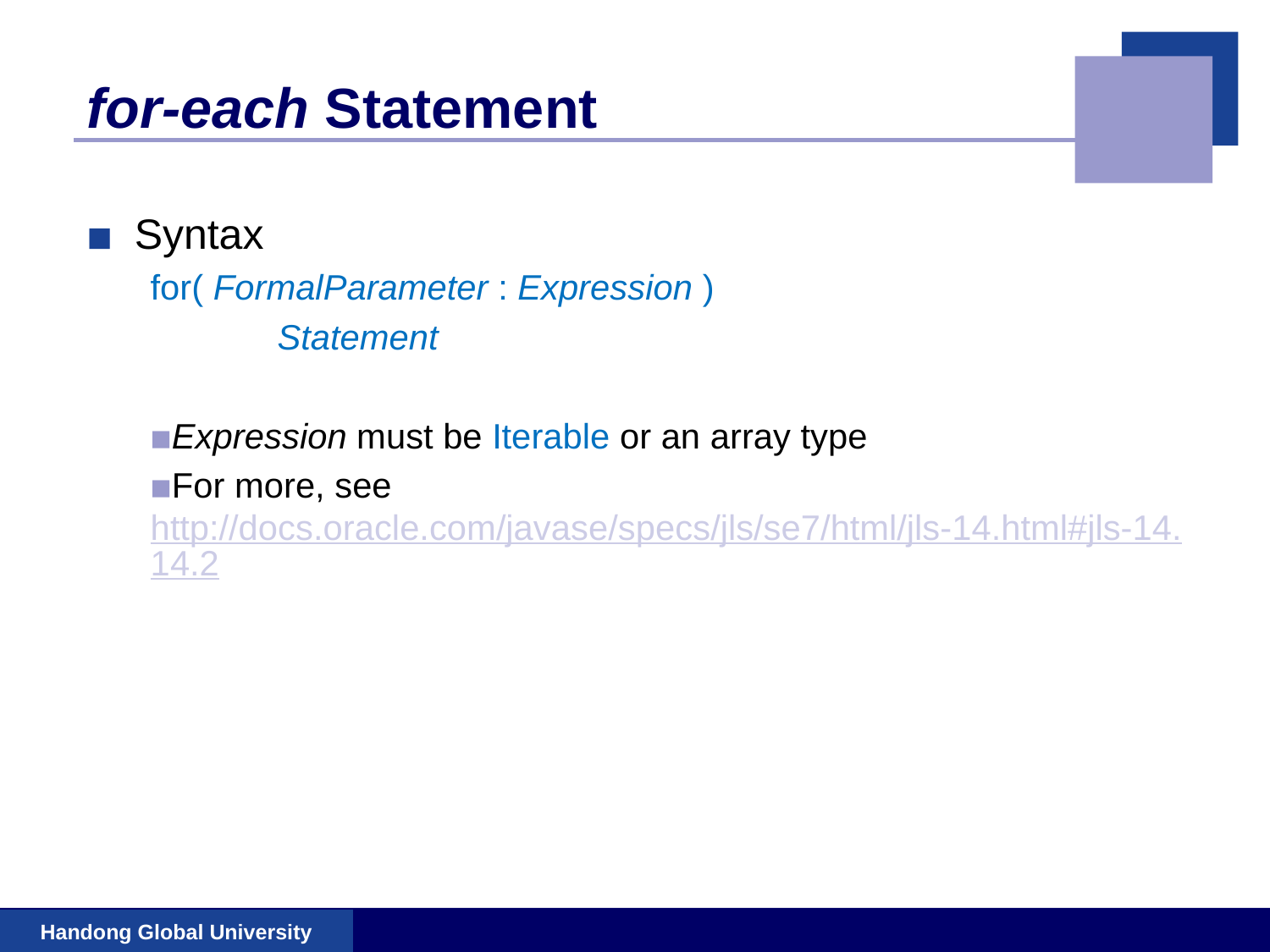

# for-each Statement
Syntax
for( FormalParameter : Expression )
	Statement

Expression must be Iterable or an array type
For more, see http://docs.oracle.com/javase/specs/jls/se7/html/jls-14.html#jls-14.14.2